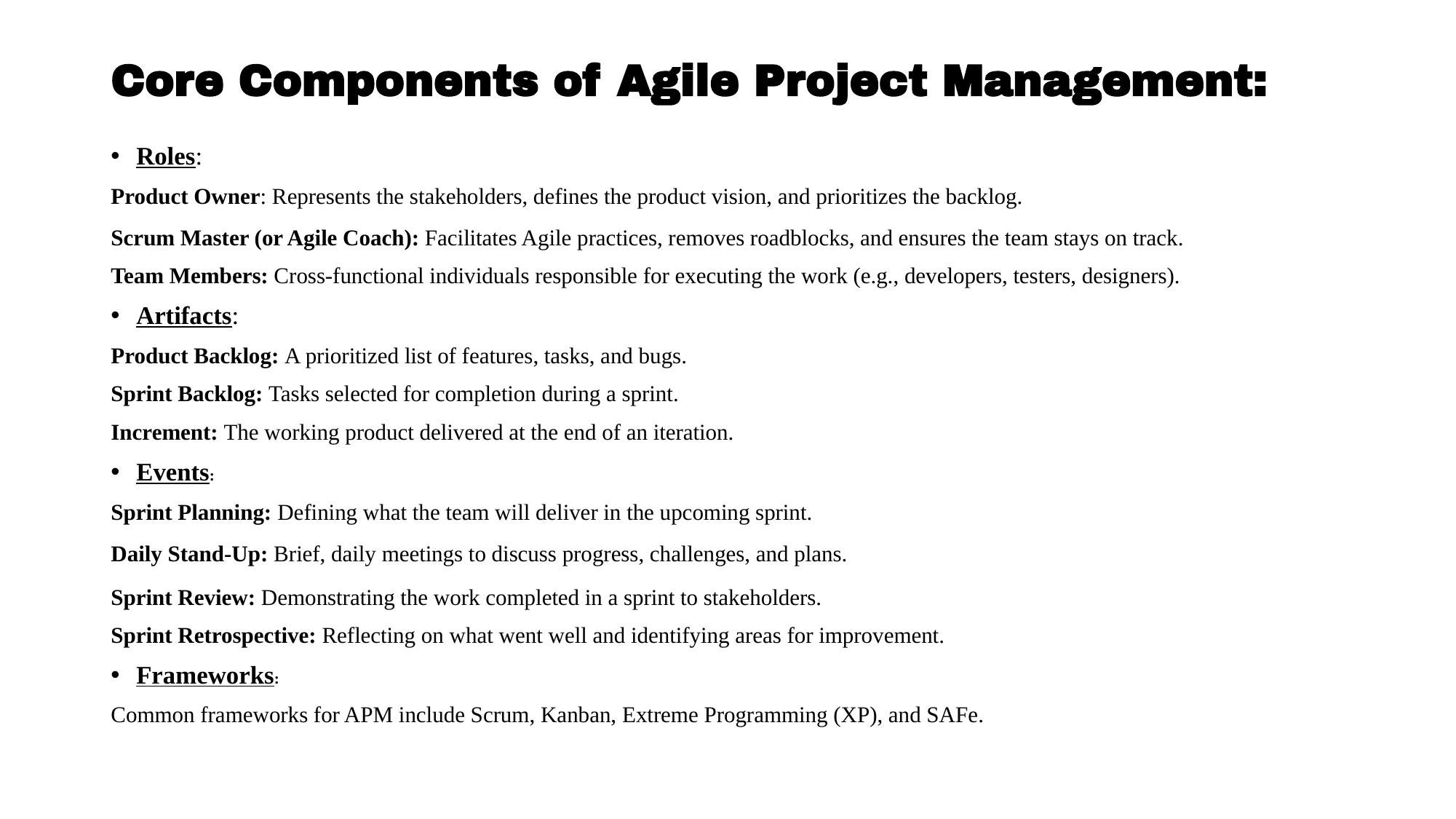

# Core Components of Agile Project Management:
Roles:
Product Owner: Represents the stakeholders, defines the product vision, and prioritizes the backlog.
Scrum Master (or Agile Coach): Facilitates Agile practices, removes roadblocks, and ensures the team stays on track.
Team Members: Cross-functional individuals responsible for executing the work (e.g., developers, testers, designers).
Artifacts:
Product Backlog: A prioritized list of features, tasks, and bugs.
Sprint Backlog: Tasks selected for completion during a sprint.
Increment: The working product delivered at the end of an iteration.
Events:
Sprint Planning: Defining what the team will deliver in the upcoming sprint.
Daily Stand-Up: Brief, daily meetings to discuss progress, challenges, and plans.
Sprint Review: Demonstrating the work completed in a sprint to stakeholders.
Sprint Retrospective: Reflecting on what went well and identifying areas for improvement.
Frameworks:
Common frameworks for APM include Scrum, Kanban, Extreme Programming (XP), and SAFe.